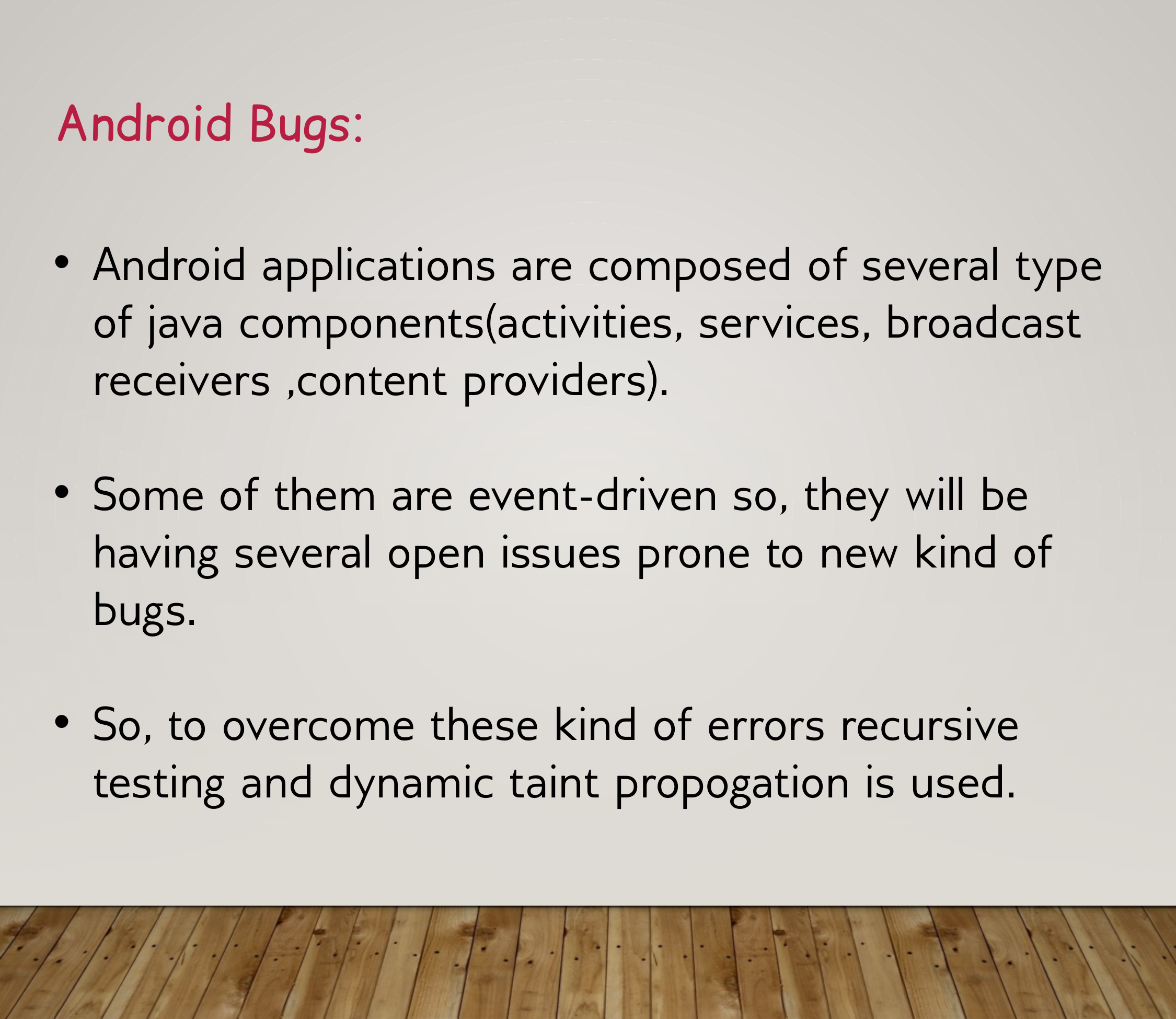

Android Bugs:

Android applications are composed of several type of java components(activities, services, broadcast receivers ,content providers).

Some of them are event-driven so, they will be having several open issues prone to new kind of bugs.

So, to overcome these kind of errors recursive testing and dynamic taint propogation is used.